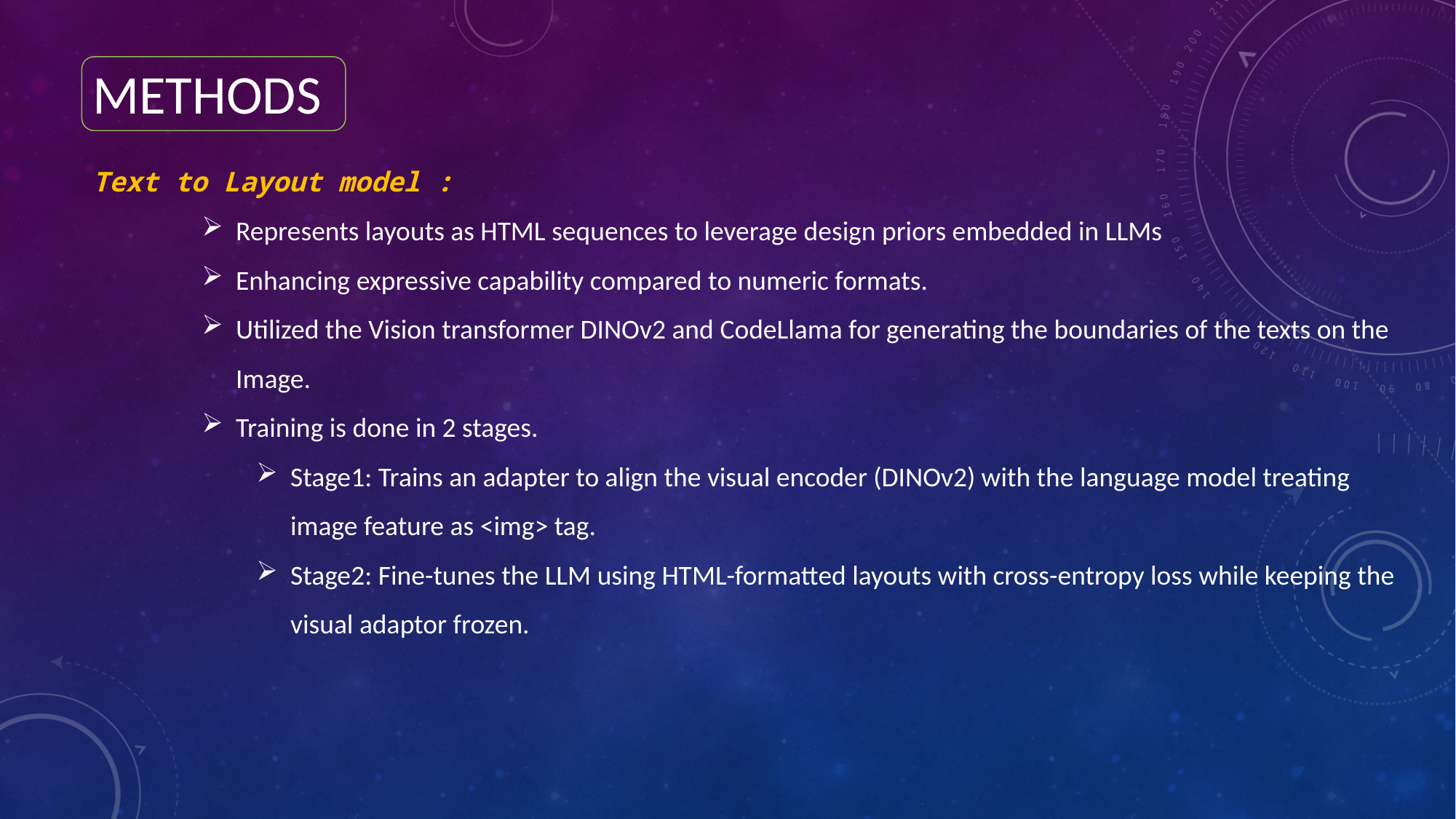

# Methods

Text to Layout model :
Represents layouts as HTML sequences to leverage design priors embedded in LLMs
Enhancing expressive capability compared to numeric formats.
Utilized the Vision transformer DINOv2 and CodeLlama for generating the boundaries of the texts on the Image.
Training is done in 2 stages.
Stage1: Trains an adapter to align the visual encoder (DINOv2) with the language model treating image feature as <img> tag.
Stage2: Fine-tunes the LLM using HTML-formatted layouts with cross-entropy loss while keeping the visual adaptor frozen.